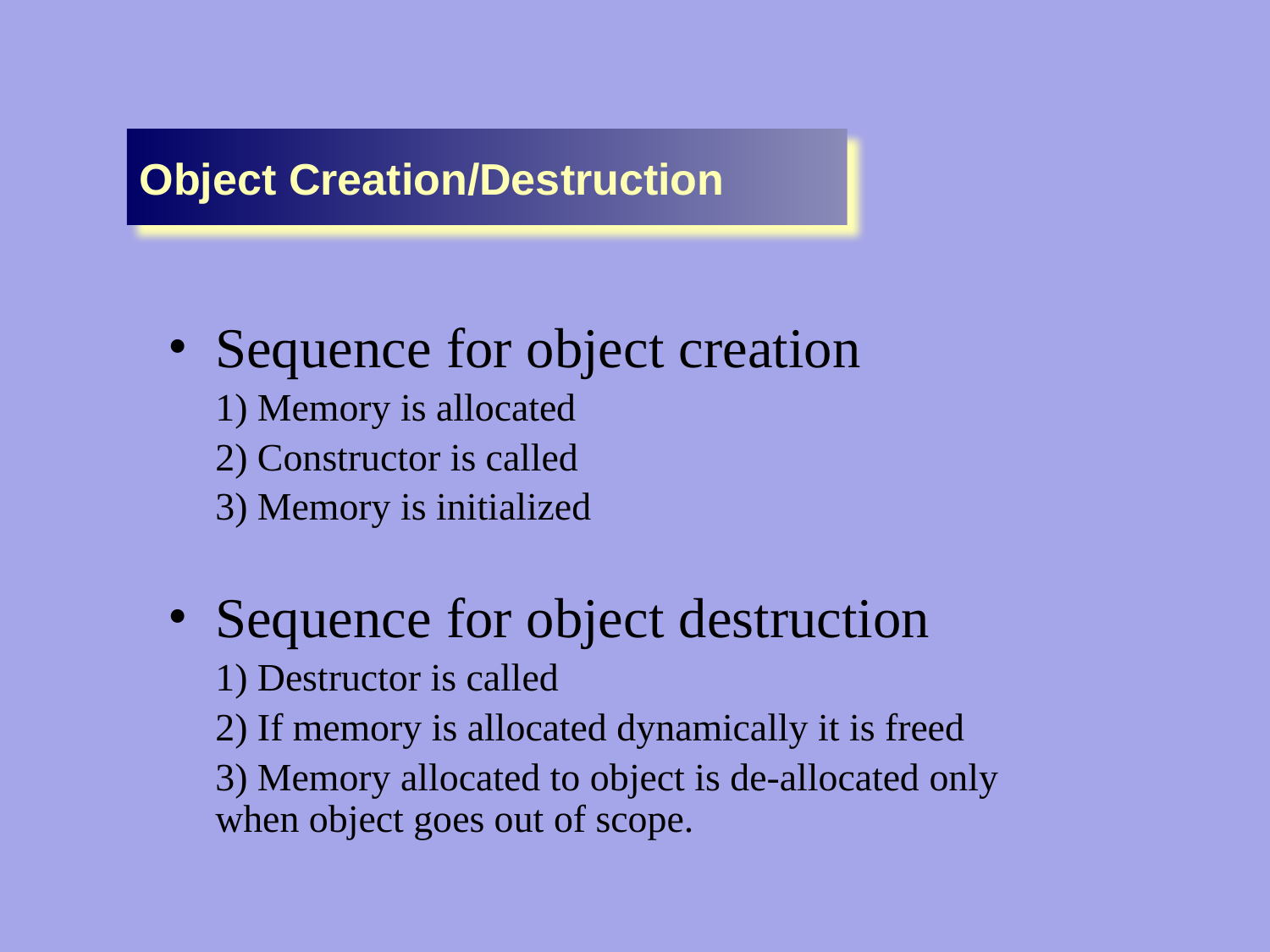

Object Creation/Destruction
Sequence for object creation
	1) Memory is allocated
	2) Constructor is called
	3) Memory is initialized

Sequence for object destruction
	1) Destructor is called
	2) If memory is allocated dynamically it is freed
	3) Memory allocated to object is de-allocated only        when object goes out of scope.